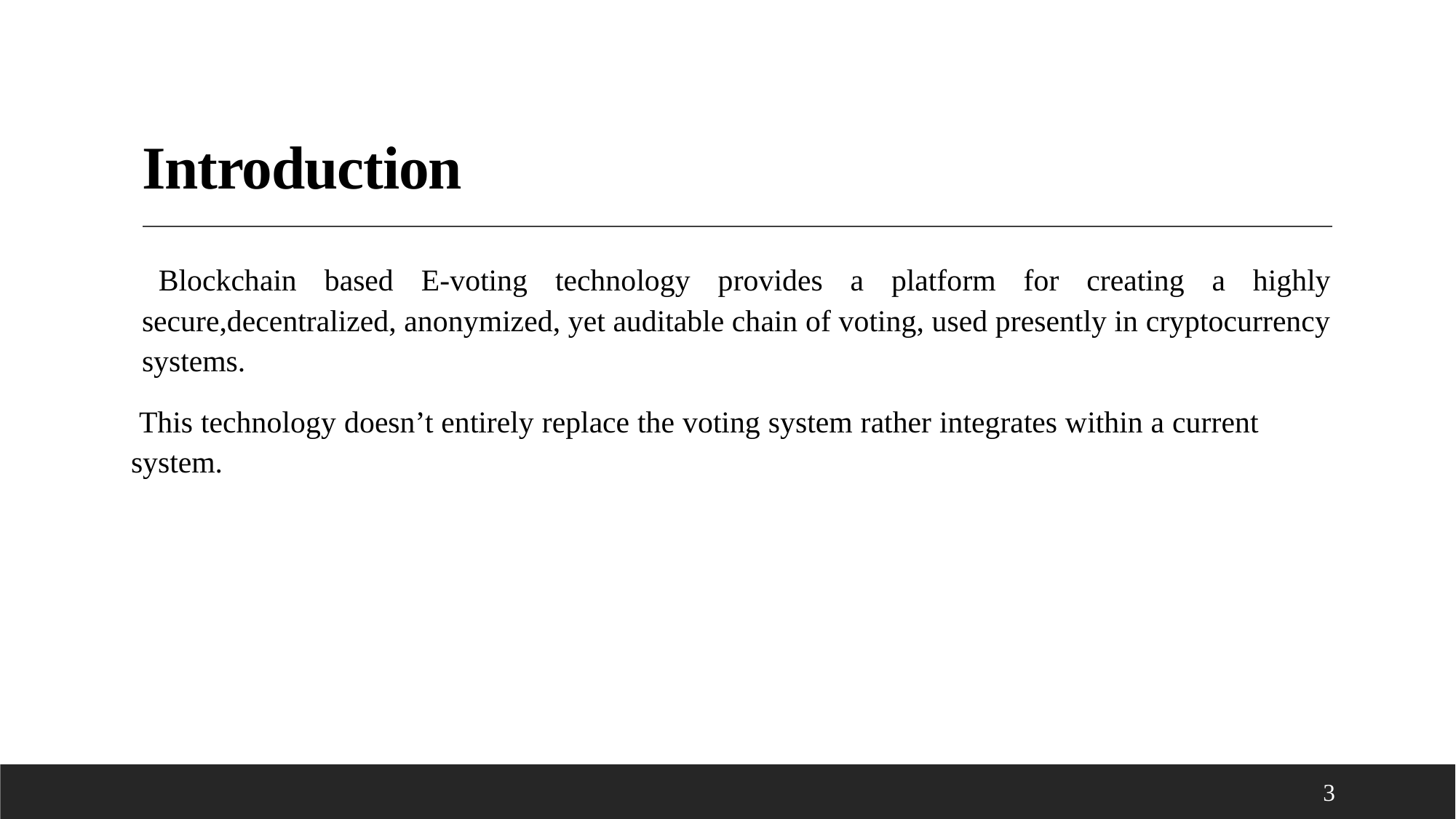

# Introduction
 Blockchain based E-voting technology provides a platform for creating a highly secure,decentralized, anonymized, yet auditable chain of voting, used presently in cryptocurrency systems.
 This technology doesn’t entirely replace the voting system rather integrates within a current          system.
3